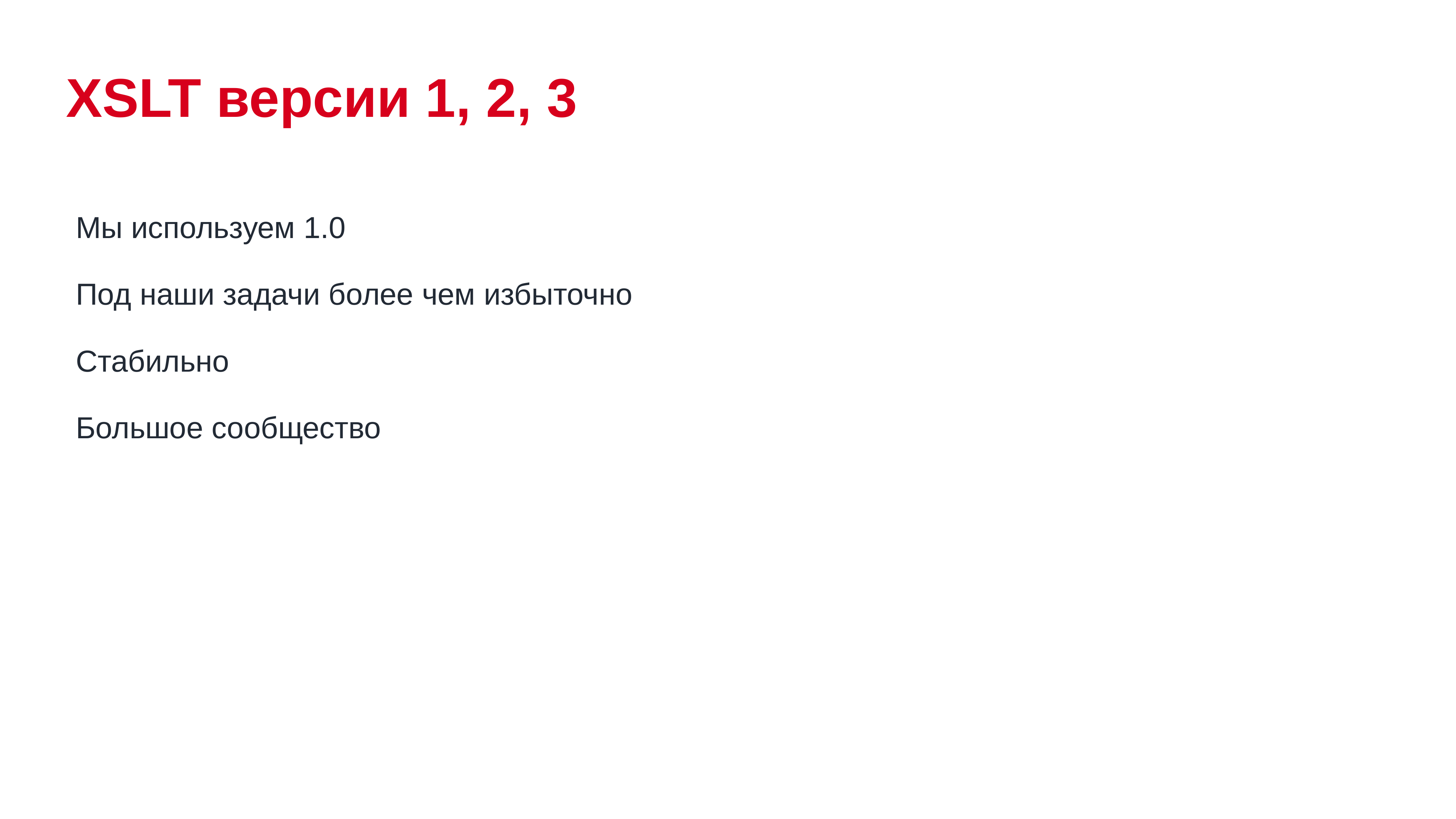

XSLT версии 1, 2, 3
Мы используем 1.0

Под наши задачи более чем избыточно

Стабильно

Большое сообщество
48